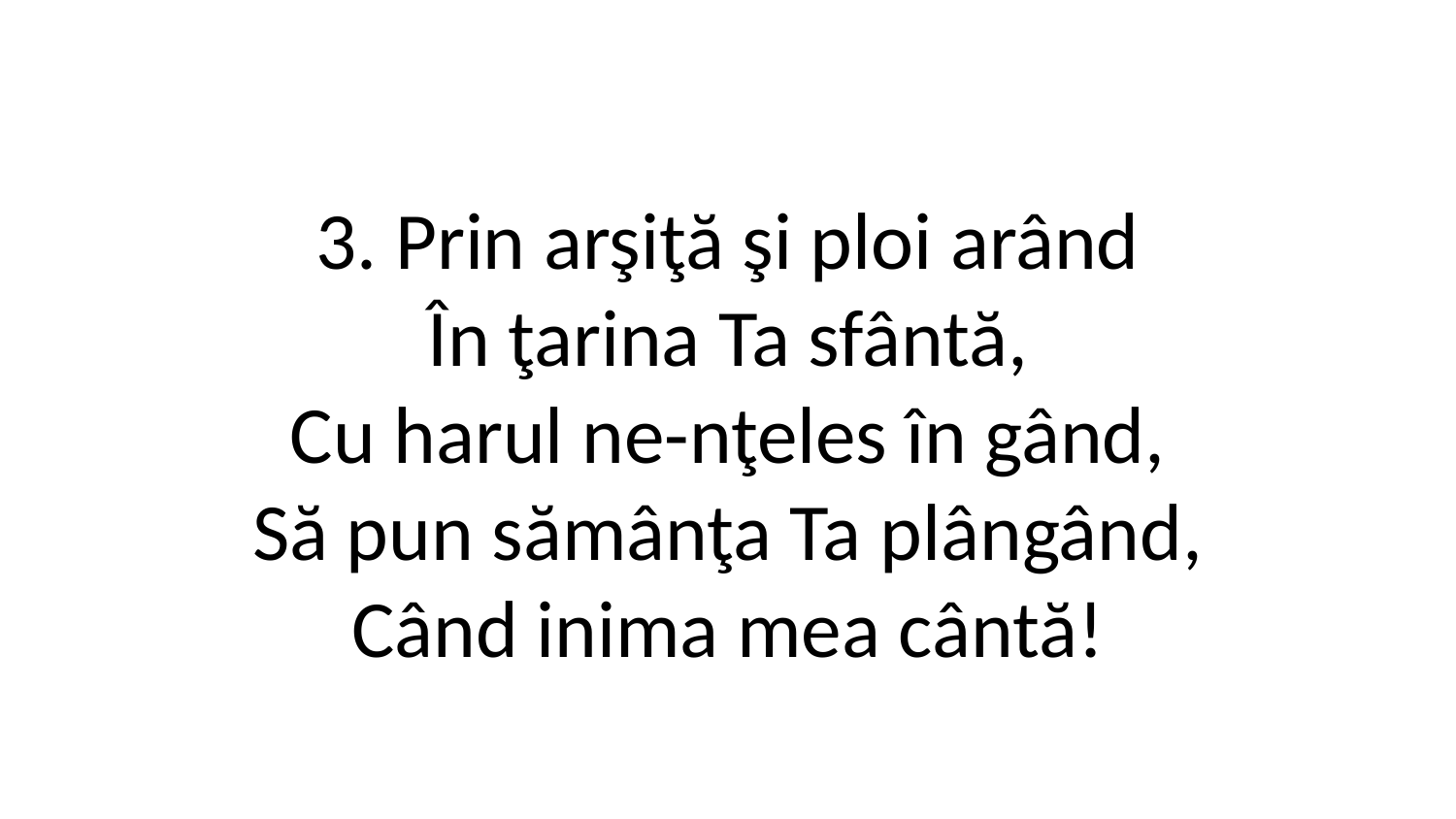

3. Prin arşiţă şi ploi arând
În ţarina Ta sfântă,
Cu harul ne-nţeles în gând,
Să pun sămânţa Ta plângând,
Când inima mea cântă!